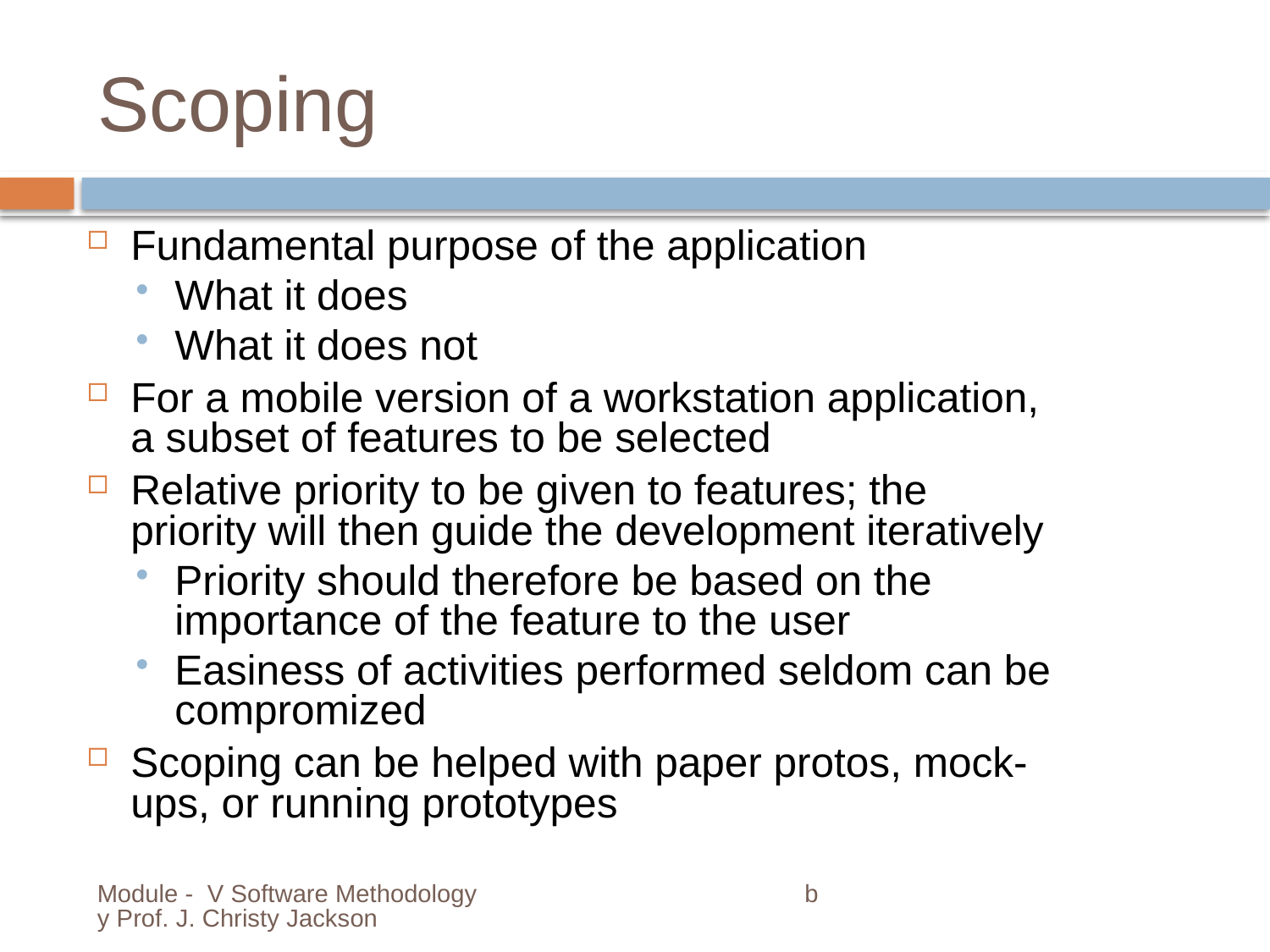

# Scoping
Fundamental purpose of the application
What it does
What it does not
For a mobile version of a workstation application, a subset of features to be selected
Relative priority to be given to features; the priority will then guide the development iteratively
Priority should therefore be based on the importance of the feature to the user
Easiness of activities performed seldom can be compromized
Scoping can be helped with paper protos, mock-ups, or running prototypes
Module -  V Software Methodology                                               by Prof. J. Christy Jackson